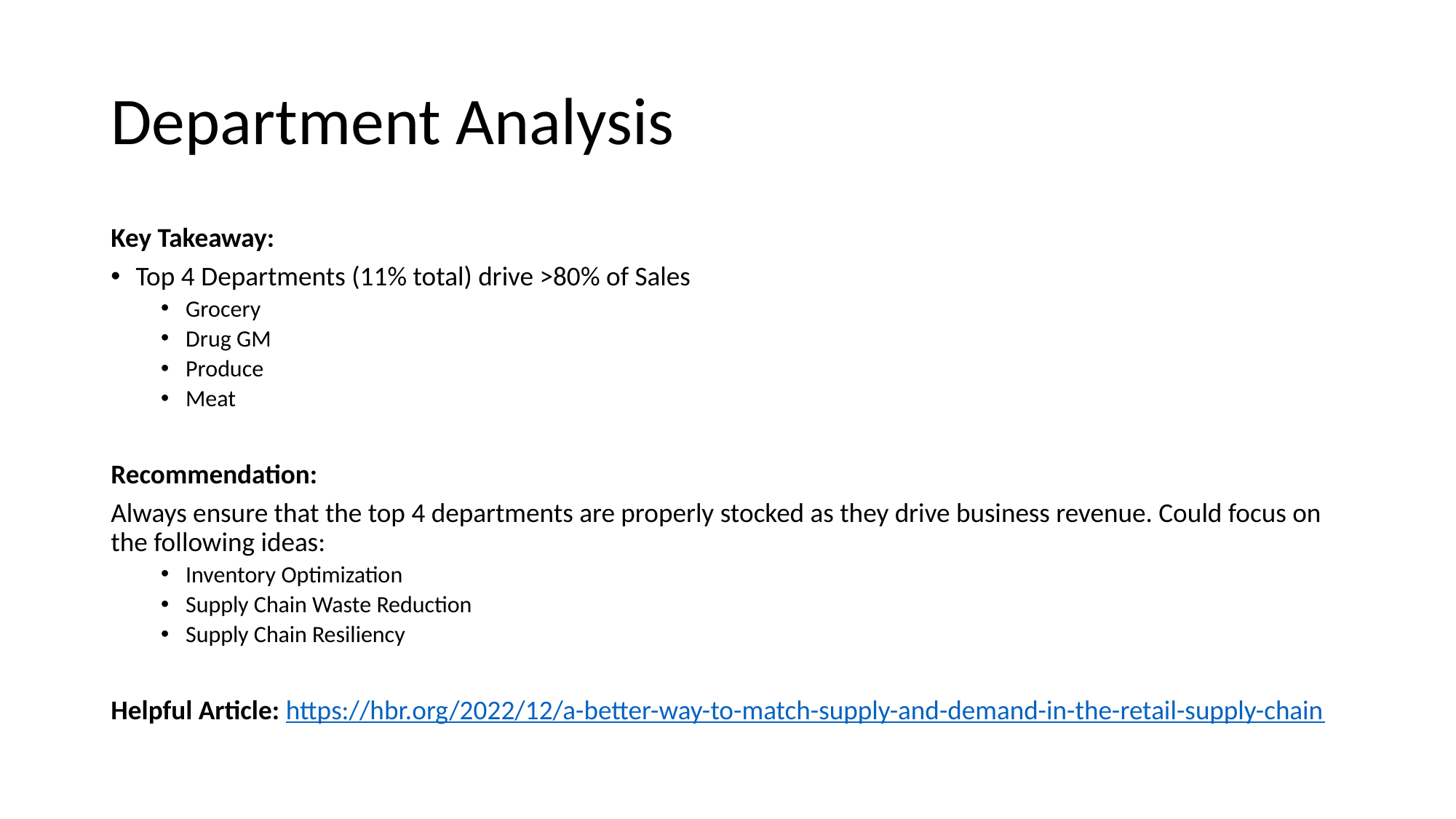

# Department Analysis
Key Takeaway:
Top 4 Departments (11% total) drive >80% of Sales
Grocery
Drug GM
Produce
Meat

Recommendation:
Always ensure that the top 4 departments are properly stocked as they drive business revenue. Could focus on the following ideas:
Inventory Optimization
Supply Chain Waste Reduction
Supply Chain Resiliency

Helpful Article: https://hbr.org/2022/12/a-better-way-to-match-supply-and-demand-in-the-retail-supply-chain